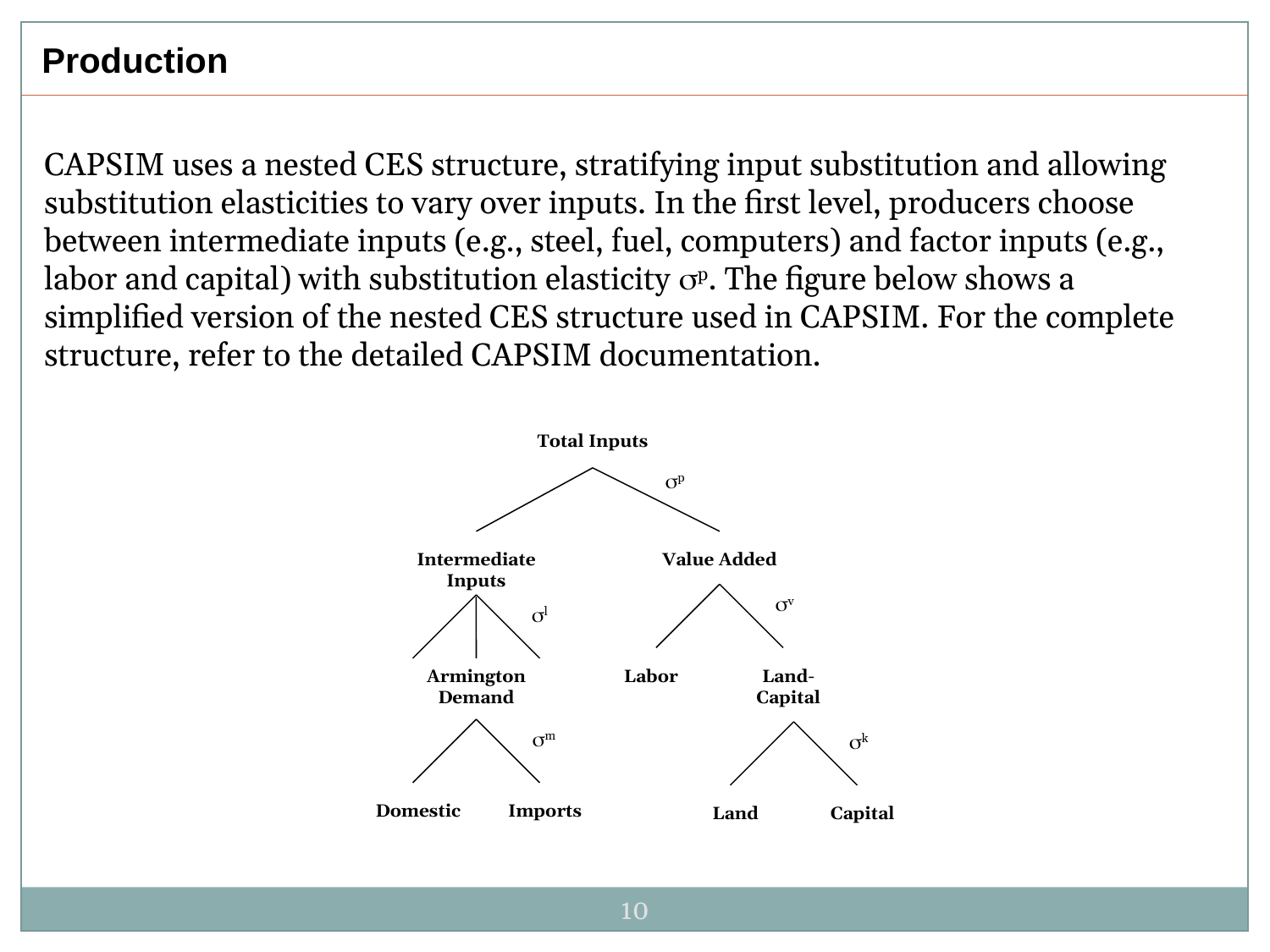

Production
CAPSIM uses a nested CES structure, stratifying input substitution and allowing substitution elasticities to vary over inputs. In the first level, producers choose between intermediate inputs (e.g., steel, fuel, computers) and factor inputs (e.g., labor and capital) with substitution elasticity σp. The figure below shows a simplified version of the nested CES structure used in CAPSIM. For the complete structure, refer to the detailed CAPSIM documentation.
Total Inputs
σp
Intermediate Inputs
Value Added
σv
σl
Armington Demand
Land-Capital
Labor
σm
σk
Domestic
Imports
Land
Capital
10